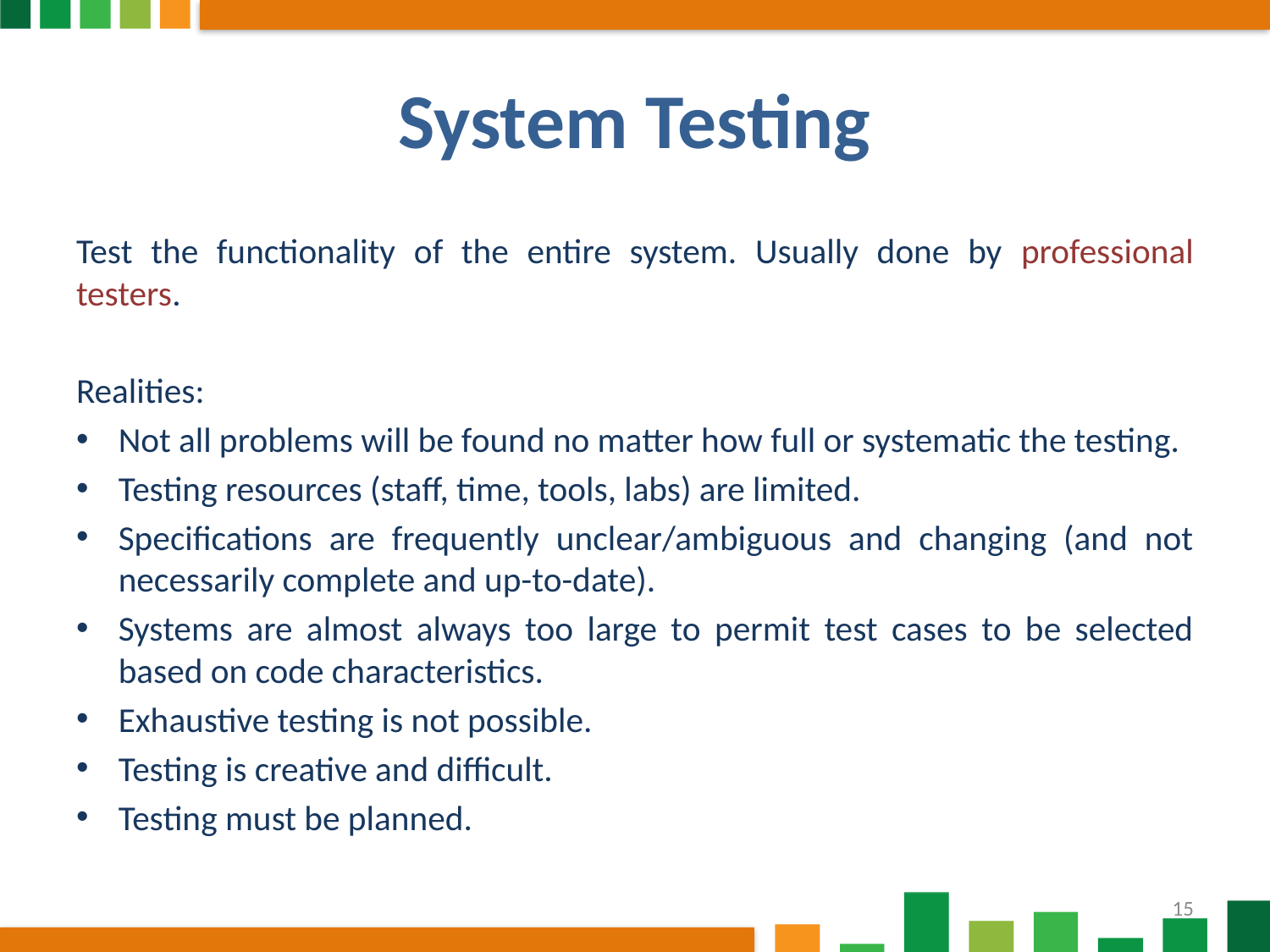

# System Testing
Test the functionality of the entire system. Usually done by professional testers.

Realities:
Not all problems will be found no matter how full or systematic the testing.
Testing resources (staff, time, tools, labs) are limited.
Specifications are frequently unclear/ambiguous and changing (and not necessarily complete and up-to-date).
Systems are almost always too large to permit test cases to be selected based on code characteristics.
Exhaustive testing is not possible.
Testing is creative and difficult.
Testing must be planned.

15